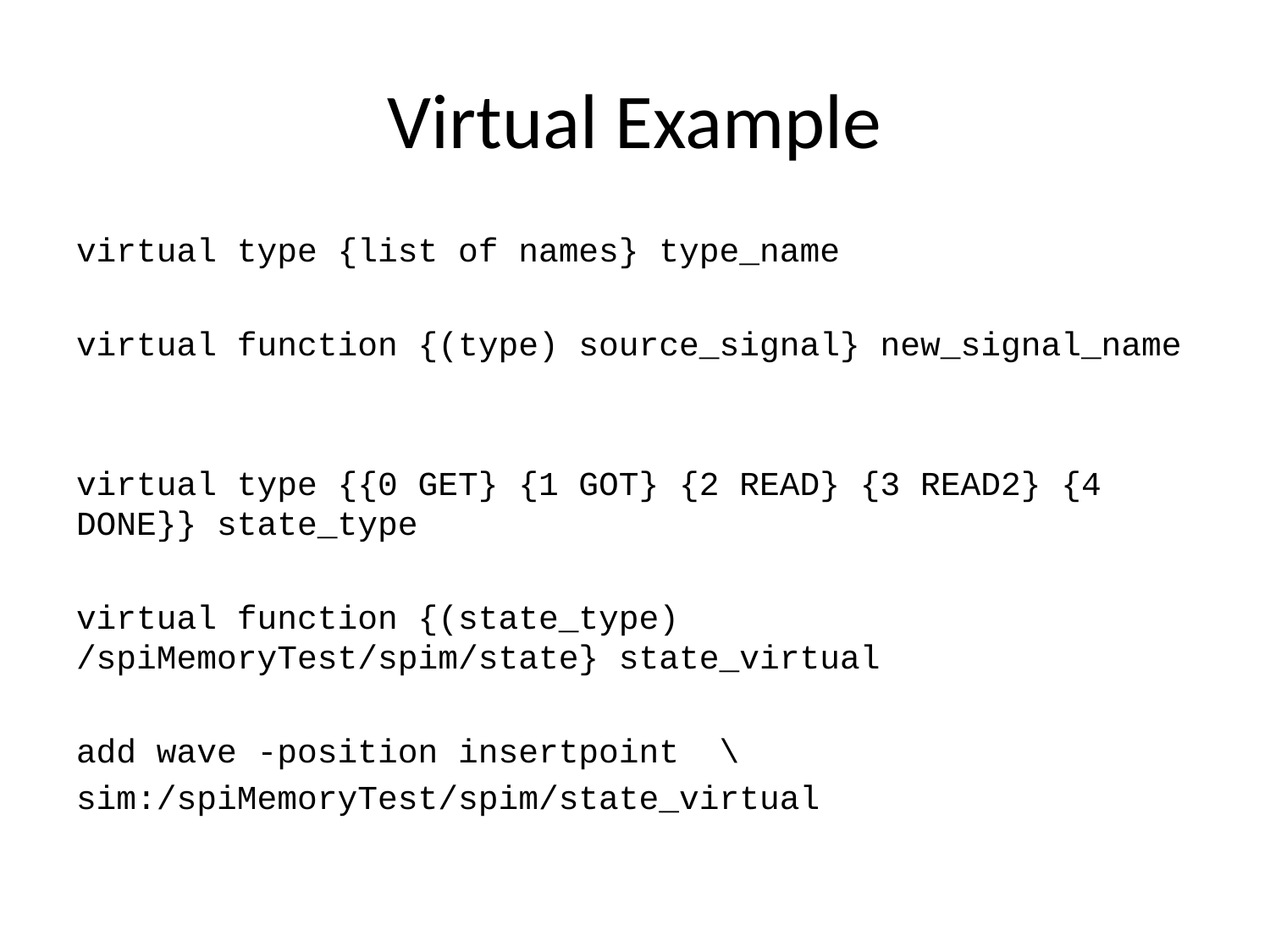

# Virtual Example
virtual type {list of names} type_name

virtual function {(type) source_signal} new_signal_name

virtual type {{0 GET} {1 GOT} {2 READ} {3 READ2} {4 DONE}} state_type

virtual function {(state_type) /spiMemoryTest/spim/state} state_virtual

add wave -position insertpoint  \
sim:/spiMemoryTest/spim/state_virtual